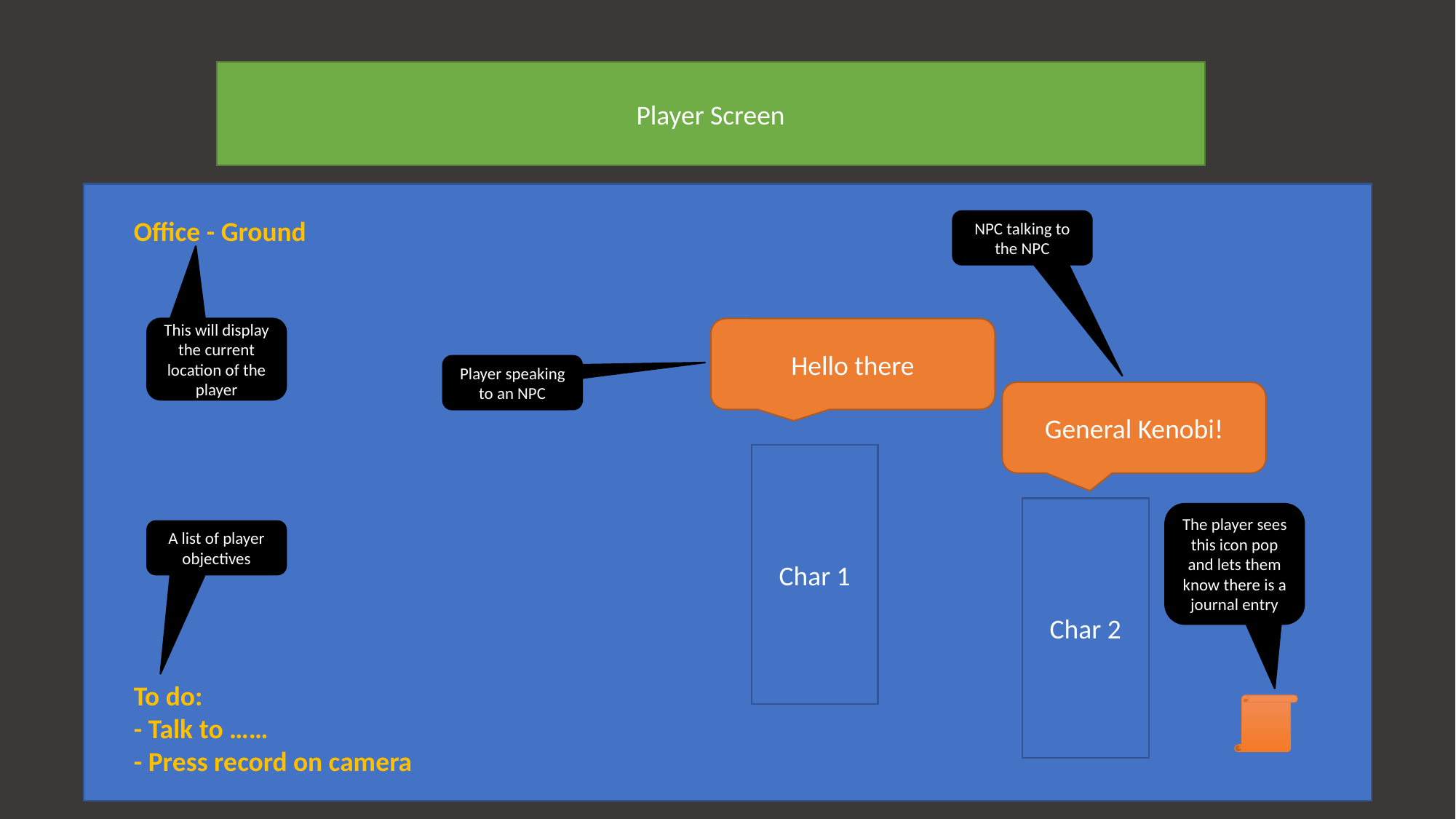

Player Screen

Office - Ground
NPC talking to the NPC
This will display the current location of the player
Hello there
Player speaking to an NPC
General Kenobi!
Char 1
Char 2
The player sees this icon pop and lets them know there is a journal entry
A list of player objectives
To do:
- Talk to ……
- Press record on camera